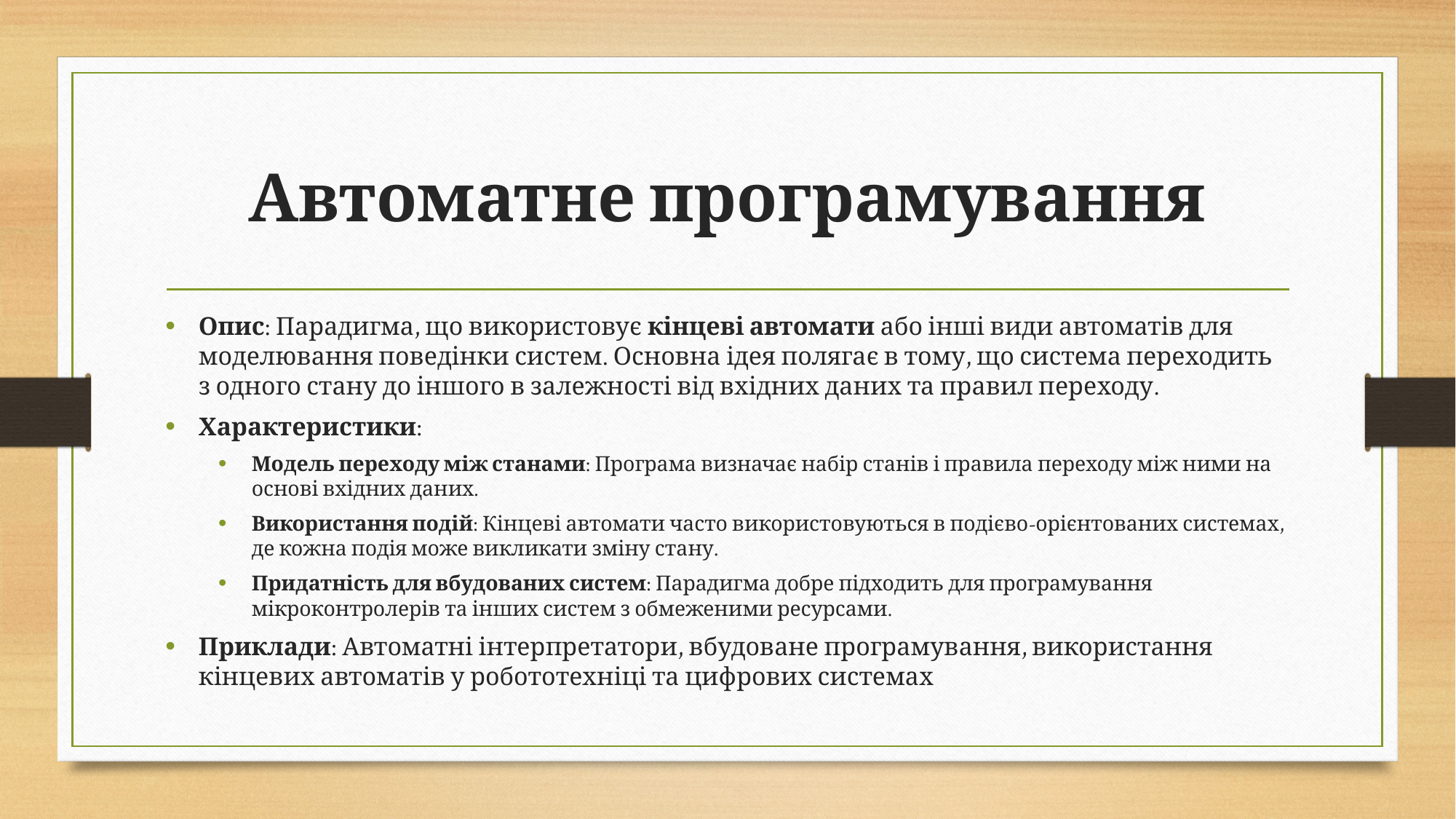

# Автоматне програмування
Опис: Парадигма, що використовує кінцеві автомати або інші види автоматів для моделювання поведінки систем. Основна ідея полягає в тому, що система переходить з одного стану до іншого в залежності від вхідних даних та правил переходу.
Характеристики:
Модель переходу між станами: Програма визначає набір станів і правила переходу між ними на основі вхідних даних.
Використання подій: Кінцеві автомати часто використовуються в подієво-орієнтованих системах, де кожна подія може викликати зміну стану.
Придатність для вбудованих систем: Парадигма добре підходить для програмування мікроконтролерів та інших систем з обмеженими ресурсами.
Приклади: Автоматні інтерпретатори, вбудоване програмування, використання кінцевих автоматів у робототехніці та цифрових системах